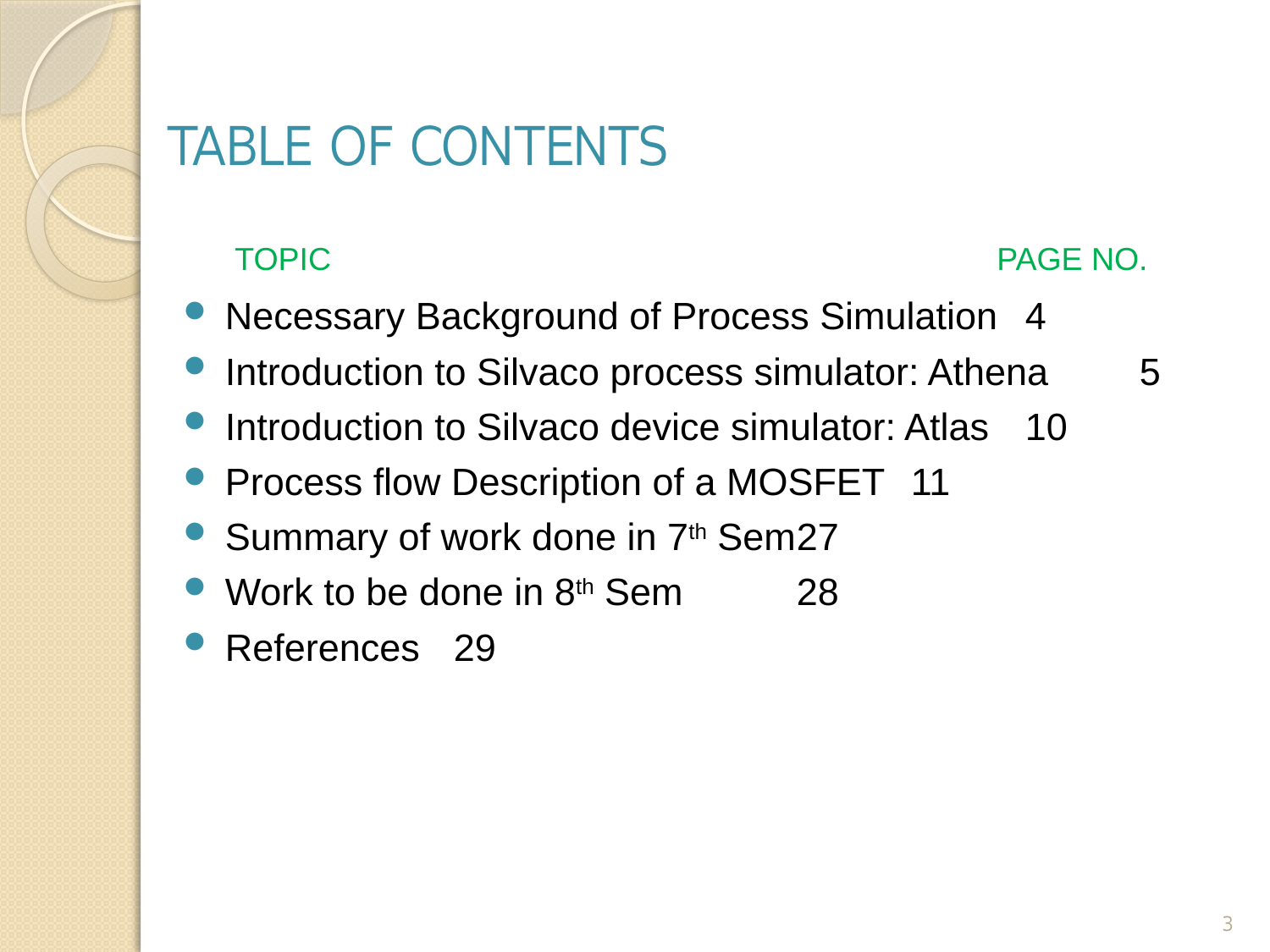

# TABLE OF CONTENTS
TOPIC						PAGE NO.
Necessary Background of Process Simulation  				4
Introduction to Silvaco process simulator: Athena		5
Introduction to Silvaco device simulator: Atlas			10
Process flow Description of a MOSFET 	11
Summary of work done in 7th Sem		27
Work to be done in 8th Sem 			28
References						29
3